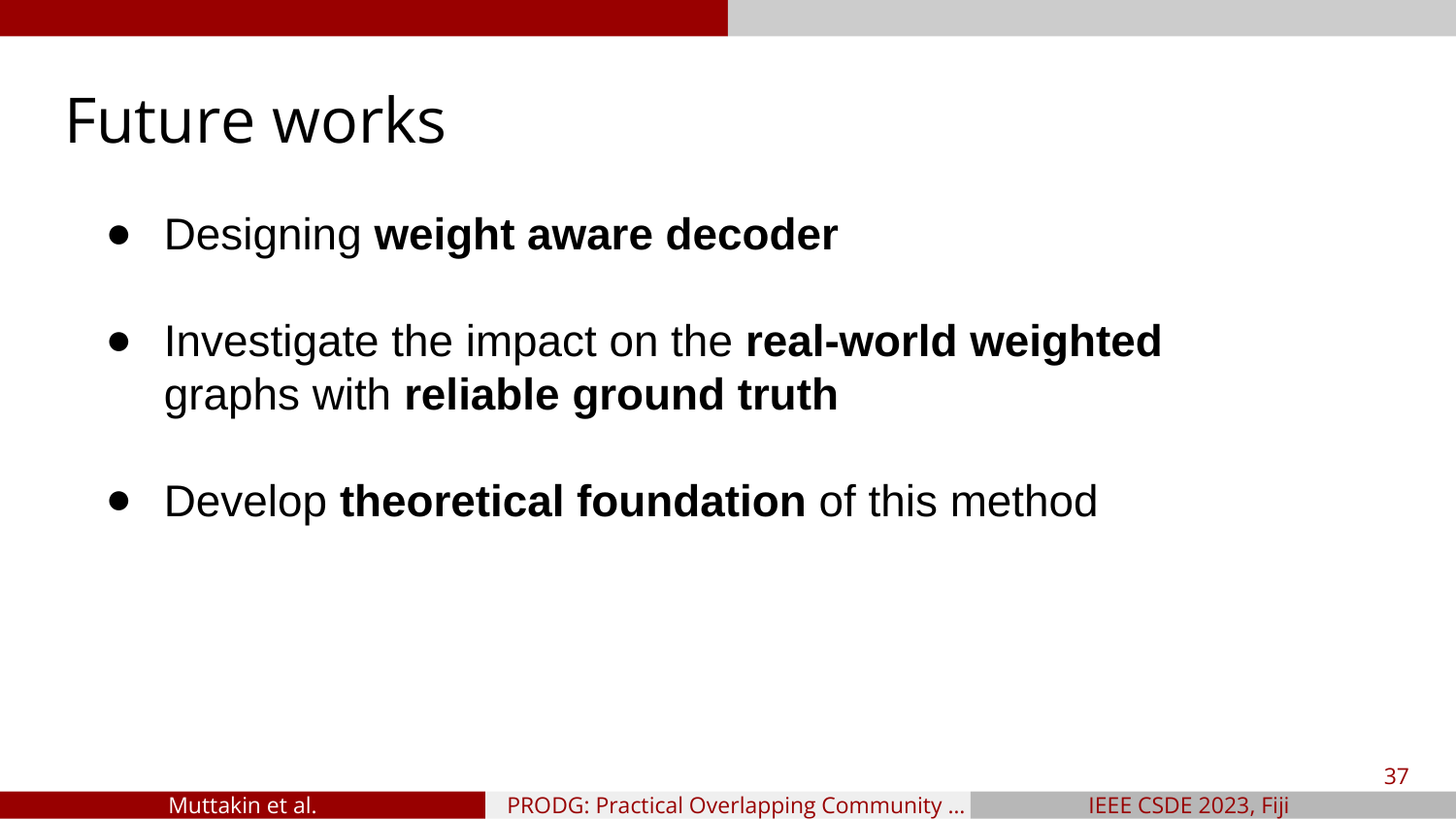

# Future works
Designing weight aware decoder

Investigate the impact on the real-world weighted graphs with reliable ground truth

Develop theoretical foundation of this method

37